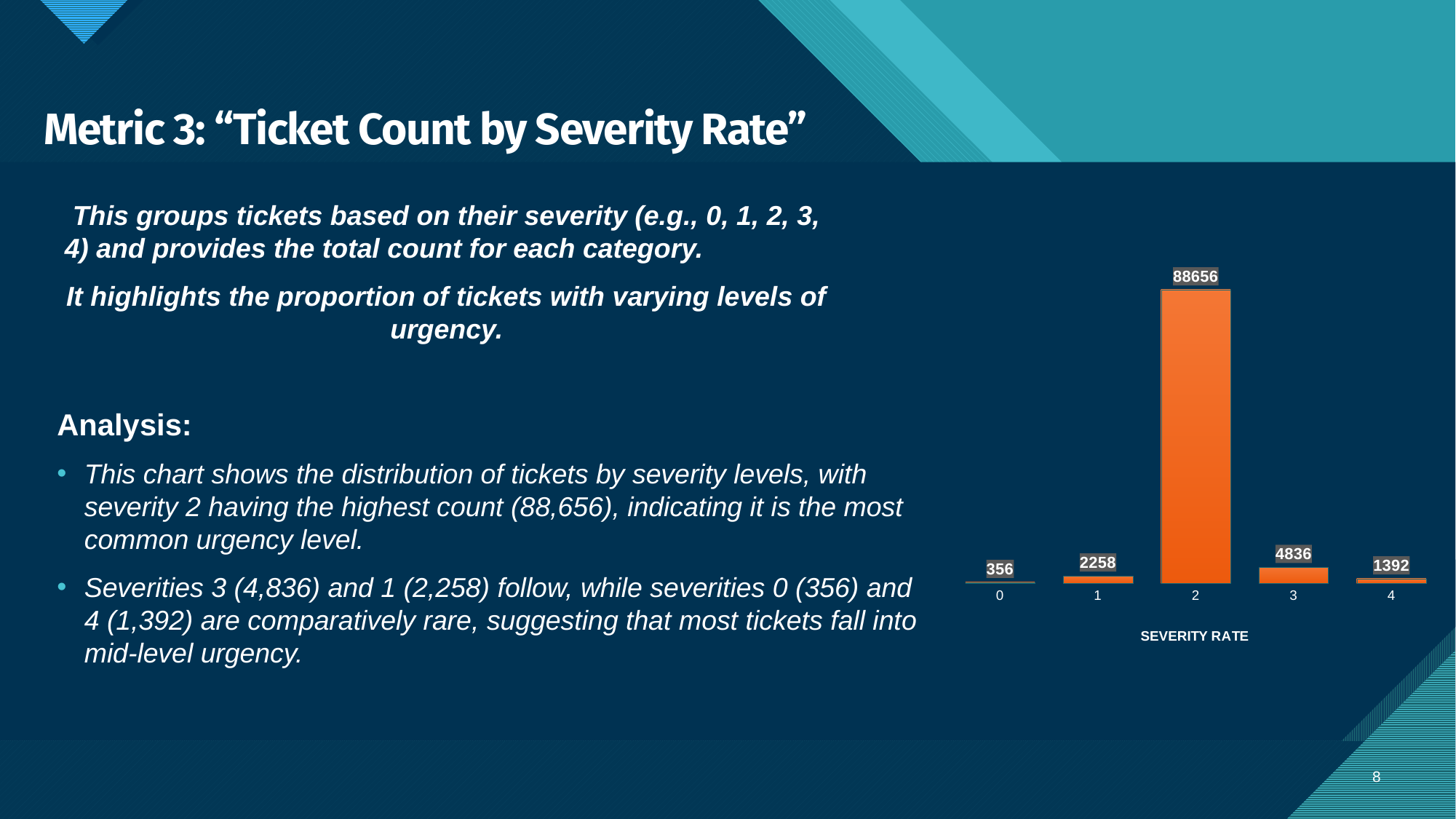

# Metric 3: “Ticket Count by Severity Rate”
This groups tickets based on their severity (e.g., 0, 1, 2, 3, 4) and provides the total count for each category.
It highlights the proportion of tickets with varying levels of urgency.

### Chart

| Category | Total |
|---|---|
| 0 | 356.0 |
| 1 | 2258.0 |
| 2 | 88656.0 |
| 3 | 4836.0 |
| 4 | 1392.0 |
Analysis:
This chart shows the distribution of tickets by severity levels, with severity 2 having the highest count (88,656), indicating it is the most common urgency level.
Severities 3 (4,836) and 1 (2,258) follow, while severities 0 (356) and 4 (1,392) are comparatively rare, suggesting that most tickets fall into mid-level urgency.
8